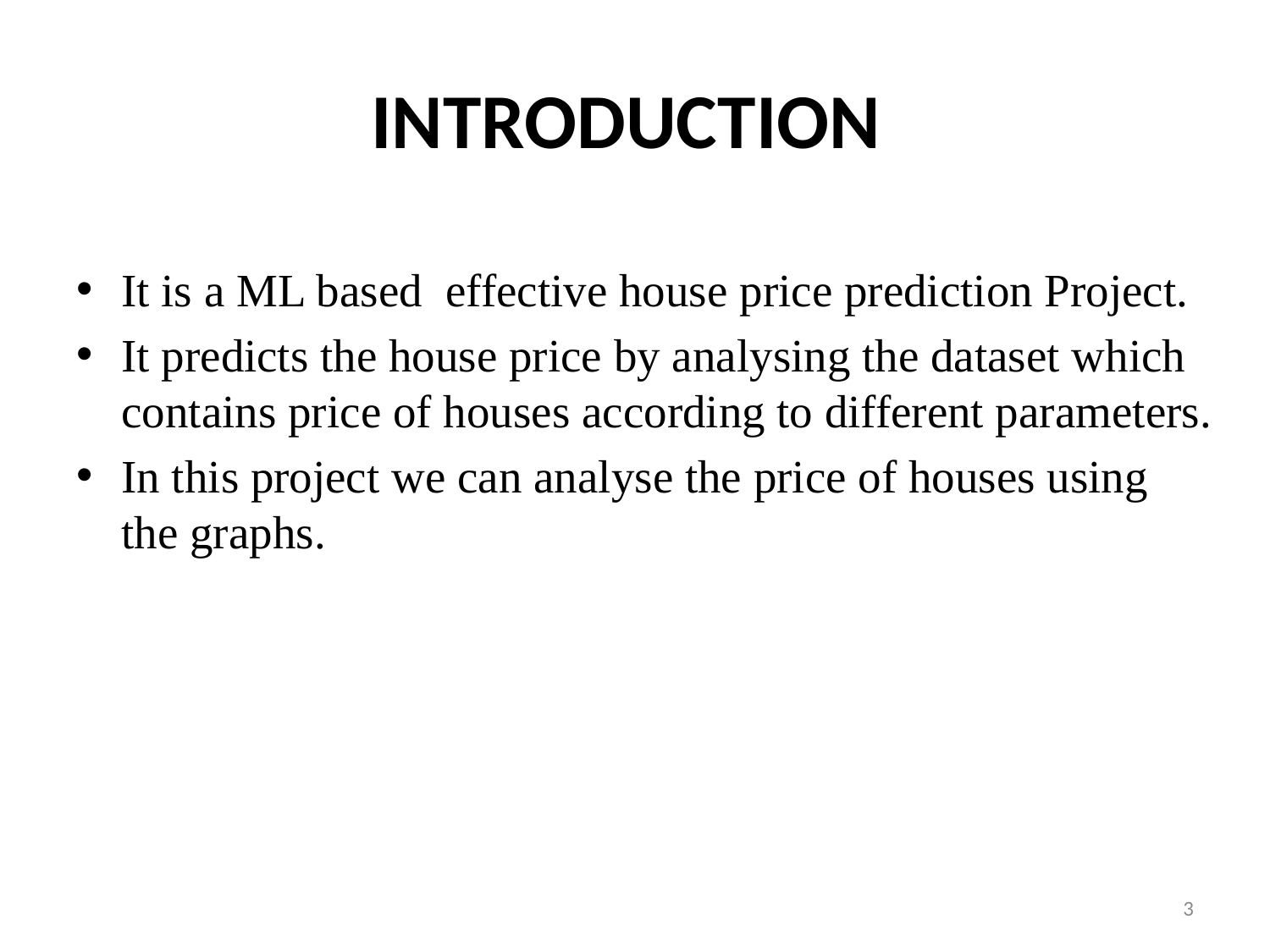

# Introduction
It is a ML based  effective house price prediction Project.
It predicts the house price by analysing the dataset which contains price of houses according to different parameters.
In this project we can analyse the price of houses using the graphs.

3